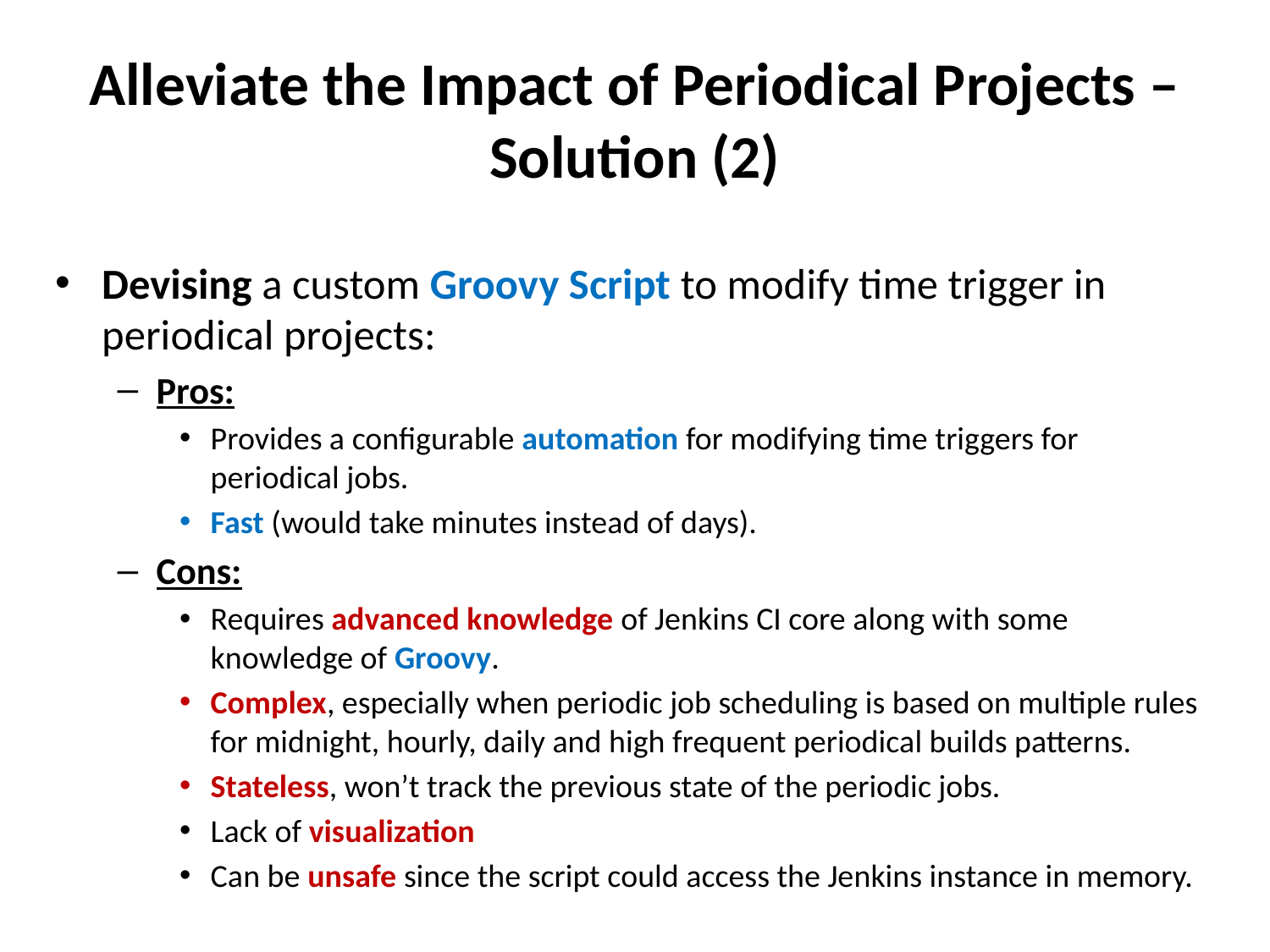

# Alleviate the Impact of Periodical Projects – Solution (2)
Devising a custom Groovy Script to modify time trigger in periodical projects:
Pros:
Provides a configurable automation for modifying time triggers for periodical jobs.
Fast (would take minutes instead of days).
Cons:
Requires advanced knowledge of Jenkins CI core along with some knowledge of Groovy.
Complex, especially when periodic job scheduling is based on multiple rules for midnight, hourly, daily and high frequent periodical builds patterns.
Stateless, won’t track the previous state of the periodic jobs.
Lack of visualization
Can be unsafe since the script could access the Jenkins instance in memory.